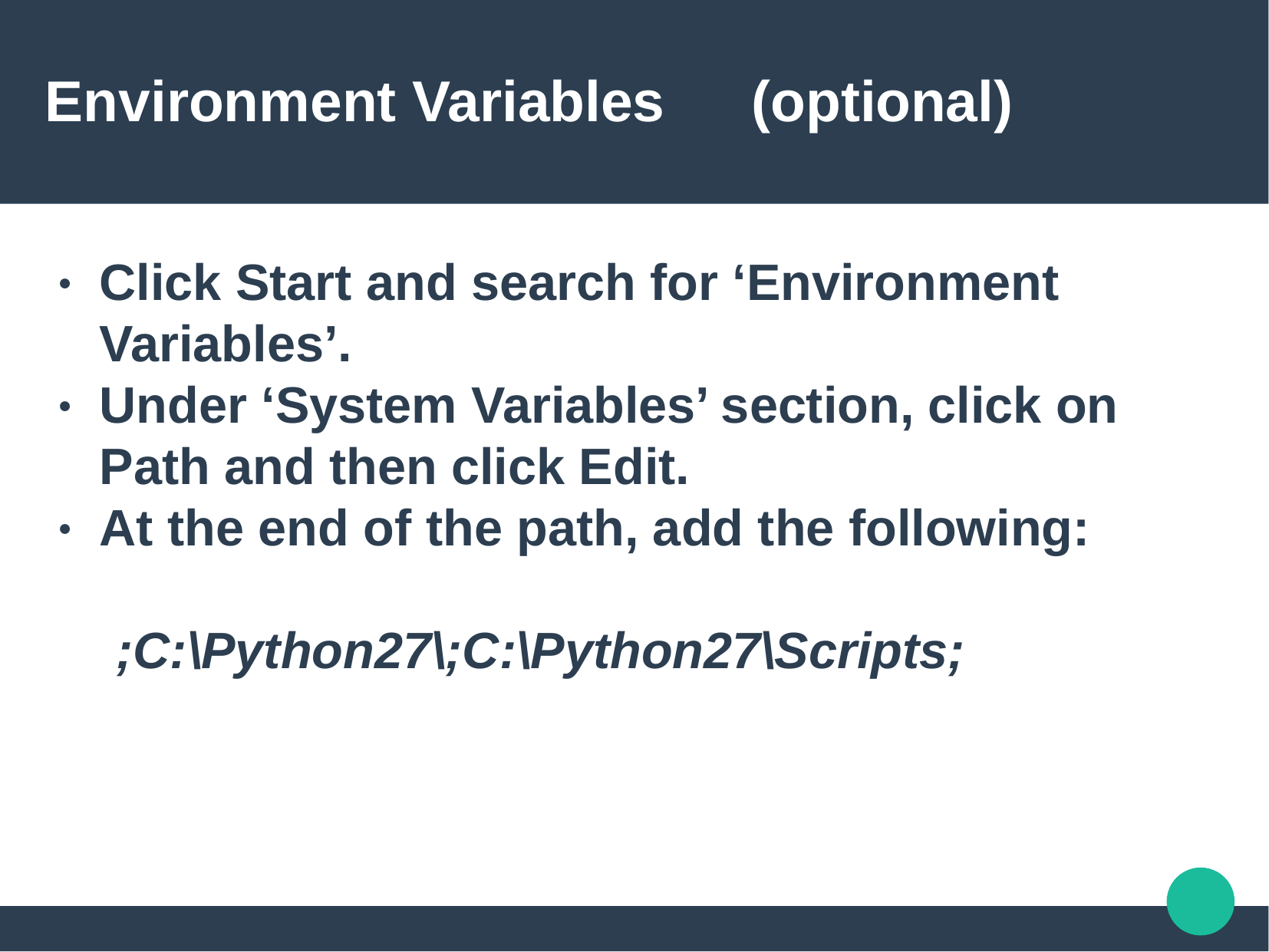

Environment Variables	 (optional)
Click Start and search for ‘Environment Variables’.
Under ‘System Variables’ section, click on Path and then click Edit.
At the end of the path, add the following:

     ;C:\Python27\;C:\Python27\Scripts;